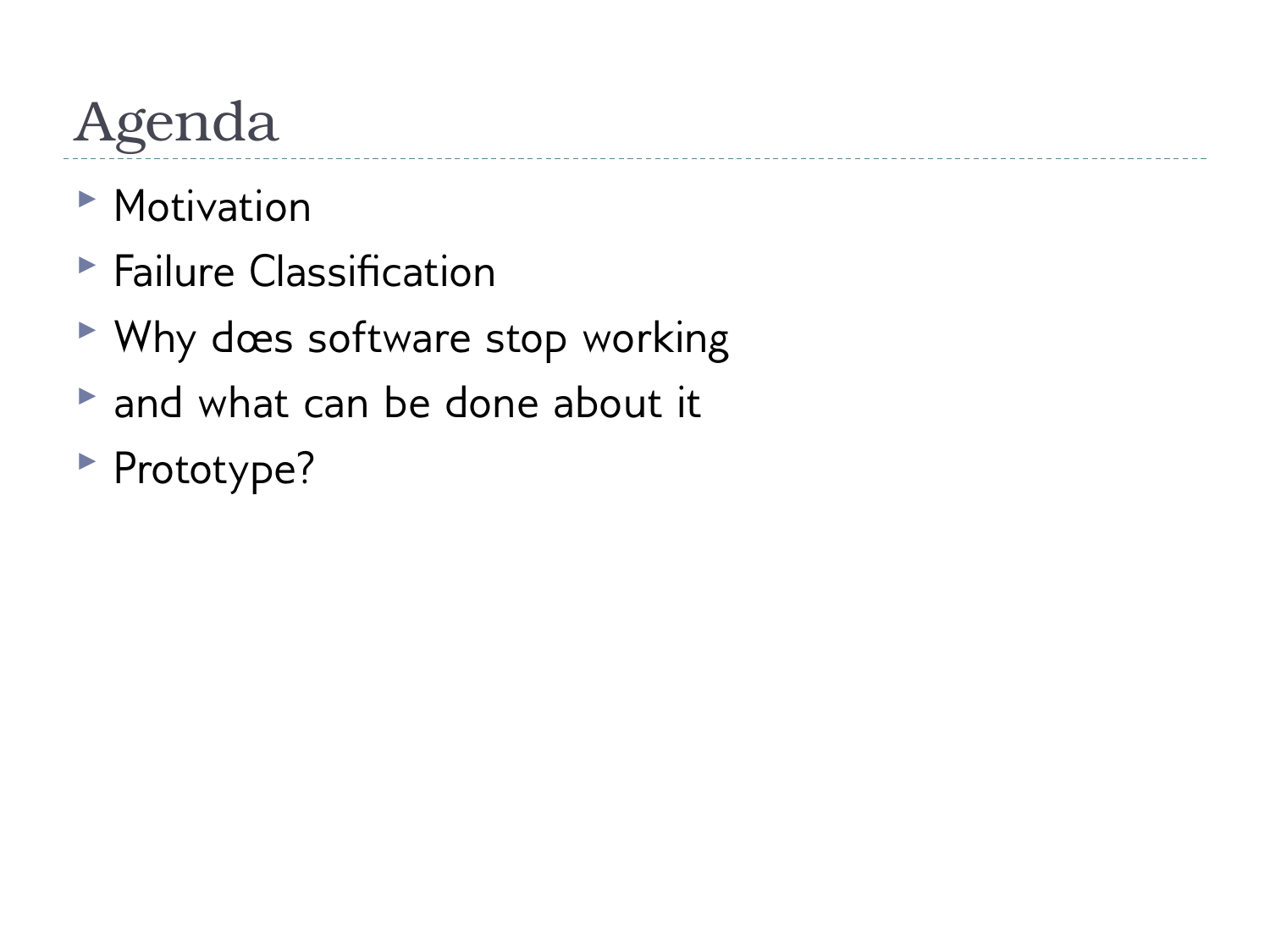

# Agenda
Motivation
Failure Classification
Why does software stop working
and what can be done about it
Prototype?